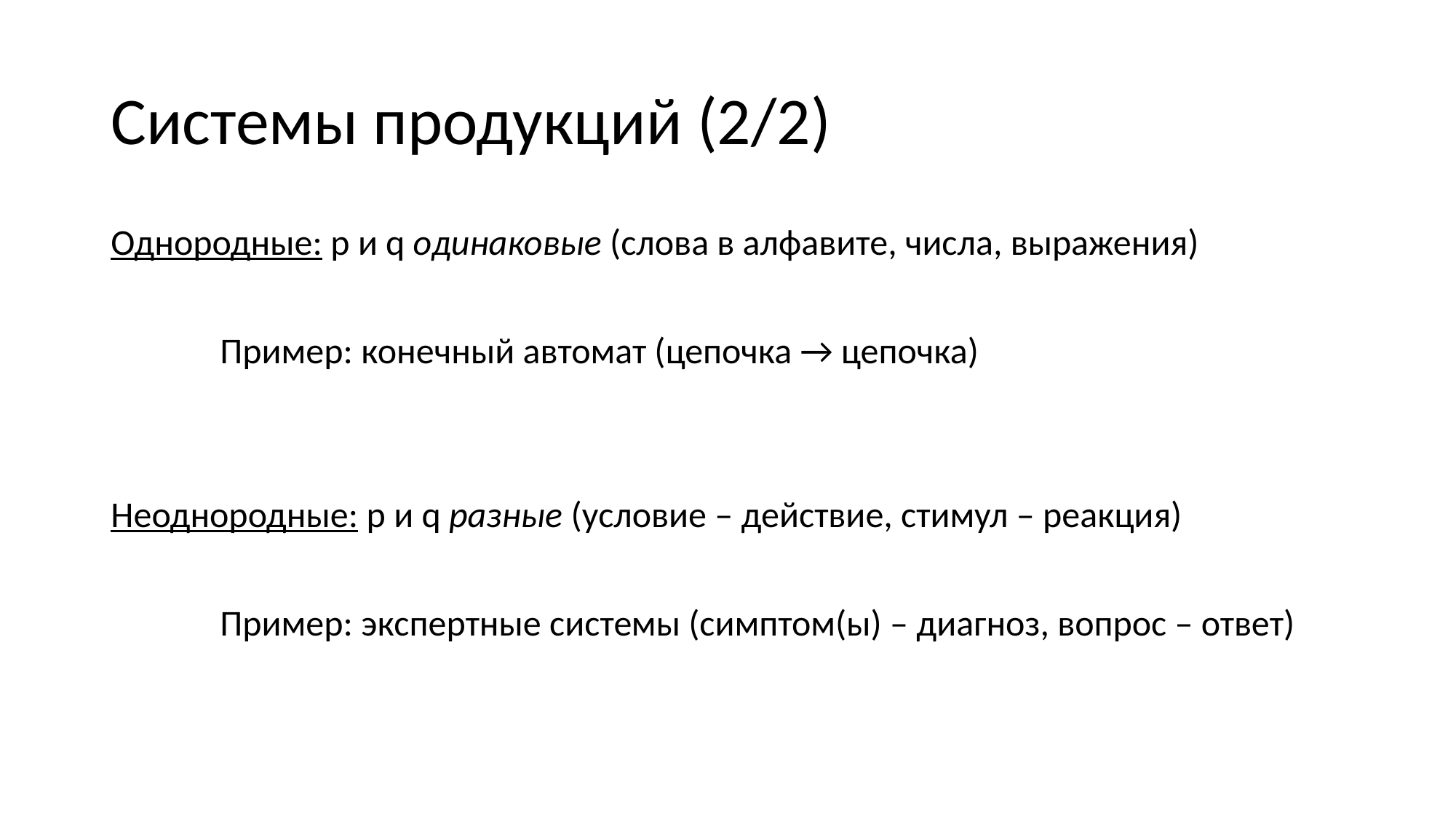

# Системы продукций (2/2)
Однородные: p и q одинаковые (слова в алфавите, числа, выражения)

	Пример: конечный автомат (цепочка → цепочка)

Неоднородные: p и q разные (условие – действие, стимул – реакция)

	Пример: экспертные системы (симптом(ы) – диагноз, вопрос – ответ)